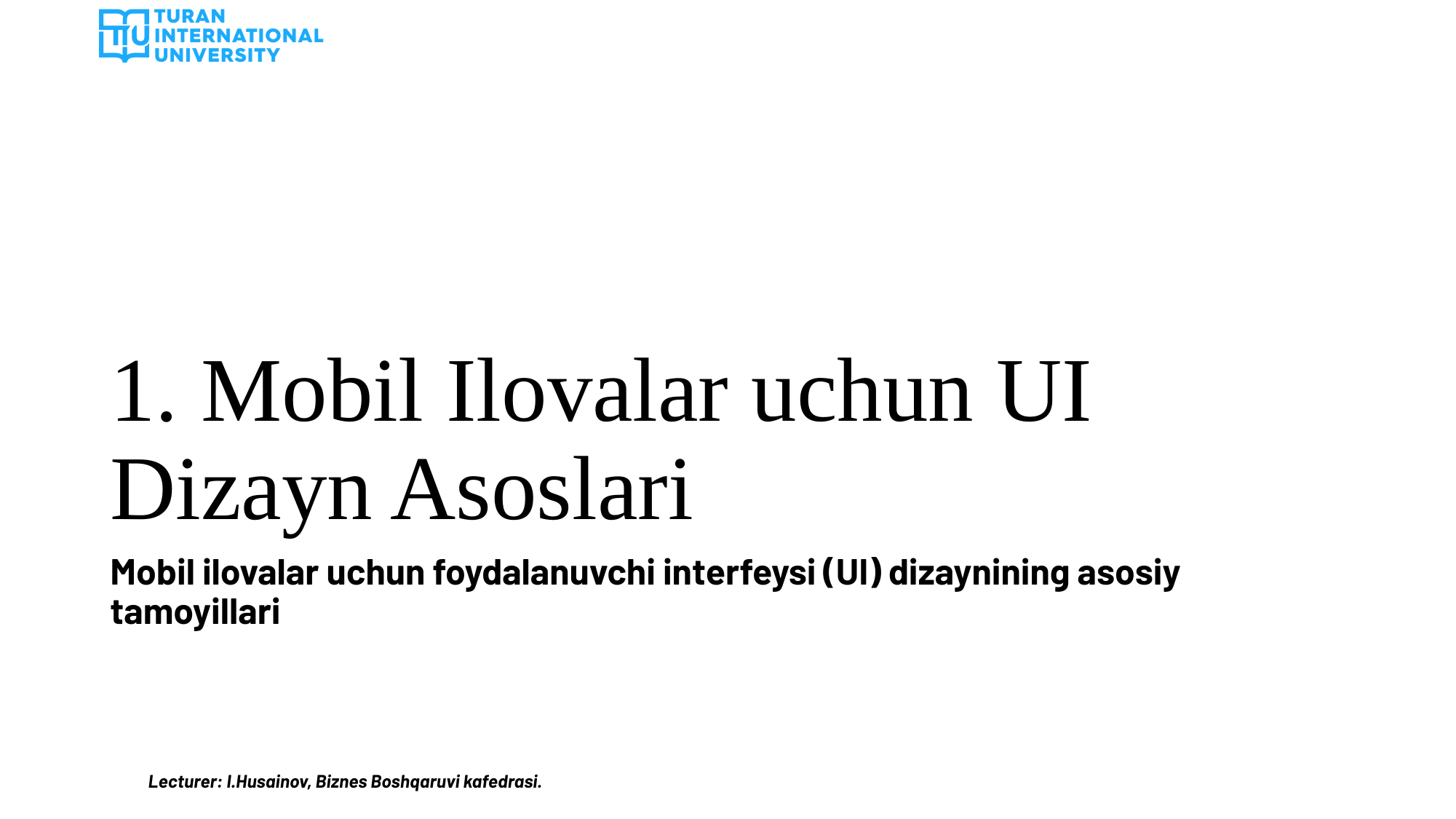

# 1. Mobil Ilovalar uchun UI Dizayn Asoslari
Mobil ilovalar uchun foydalanuvchi interfeysi (UI) dizaynining asosiy tamoyillari
Lecturer: I.Husainov, Biznes Boshqaruvi kafedrasi.